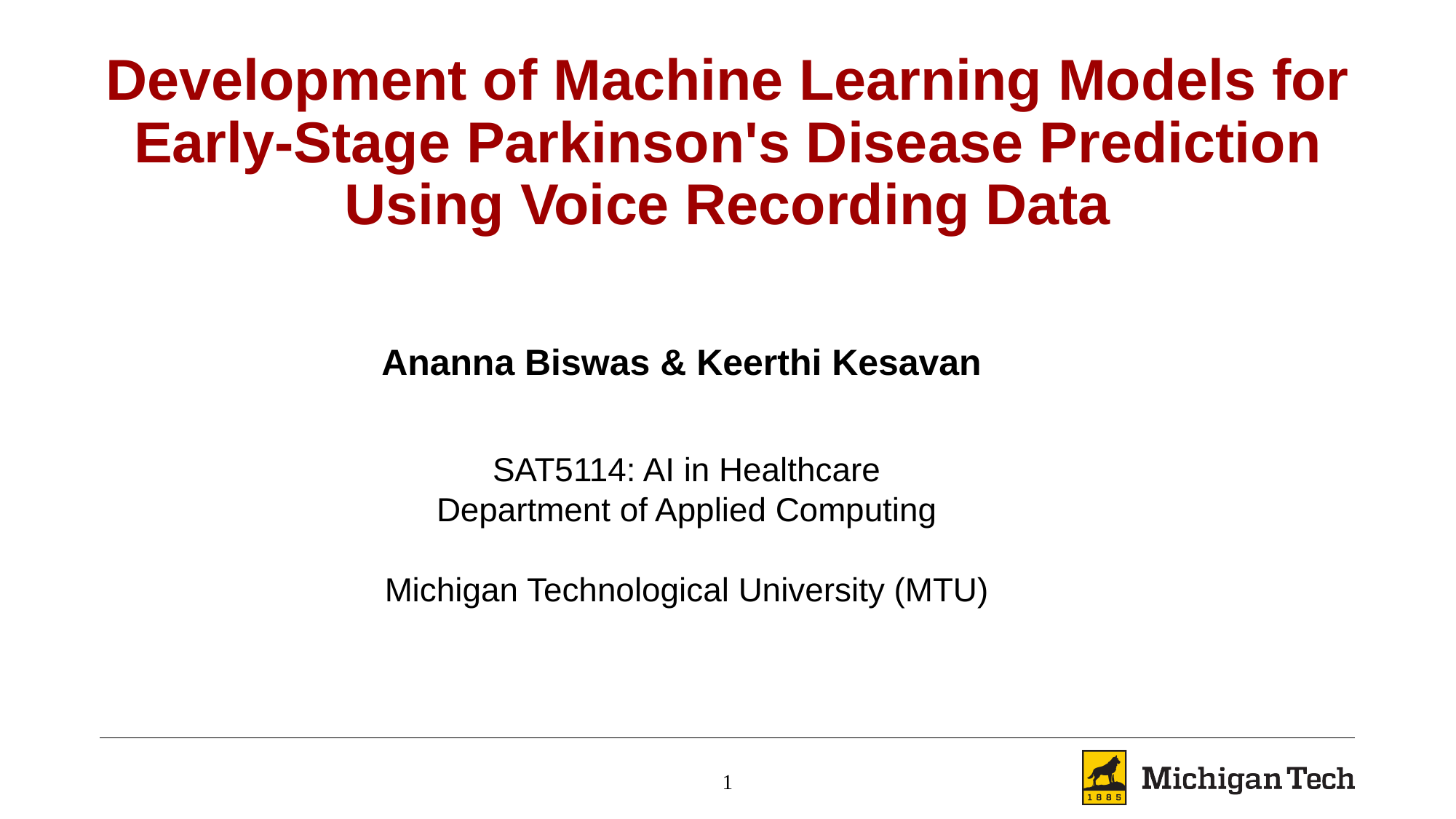

# Development of Machine Learning Models for Early-Stage Parkinson's Disease Prediction Using Voice Recording Data

Ananna Biswas & Keerthi Kesavan

SAT5114: AI in Healthcare
Department of Applied Computing

Michigan Technological University (MTU)

1